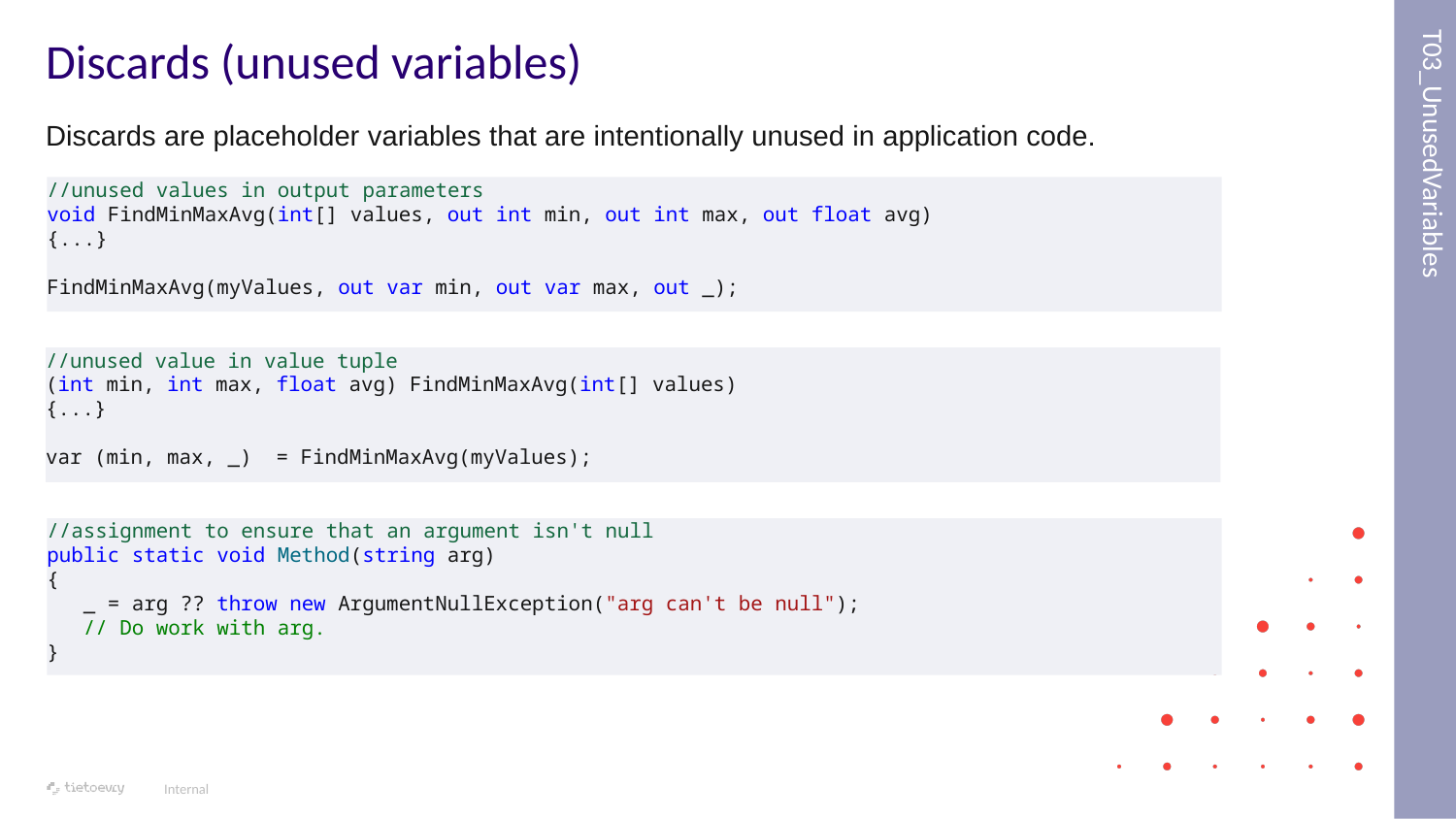

T03_UnusedVariables
# Discards (unused variables)
Discards are placeholder variables that are intentionally unused in application code.
//unused values in output parameters
void FindMinMaxAvg(int[] values, out int min, out int max, out float avg)
{...}
FindMinMaxAvg(myValues, out var min, out var max, out _);
//unused value in value tuple
(int min, int max, float avg) FindMinMaxAvg(int[] values)
{...}
var (min, max, _)  = FindMinMaxAvg(myValues);
//assignment to ensure that an argument isn't null
public static void Method(string arg)
{
   _ = arg ?? throw new ArgumentNullException("arg can't be null");
   // Do work with arg.
}
Internal
10